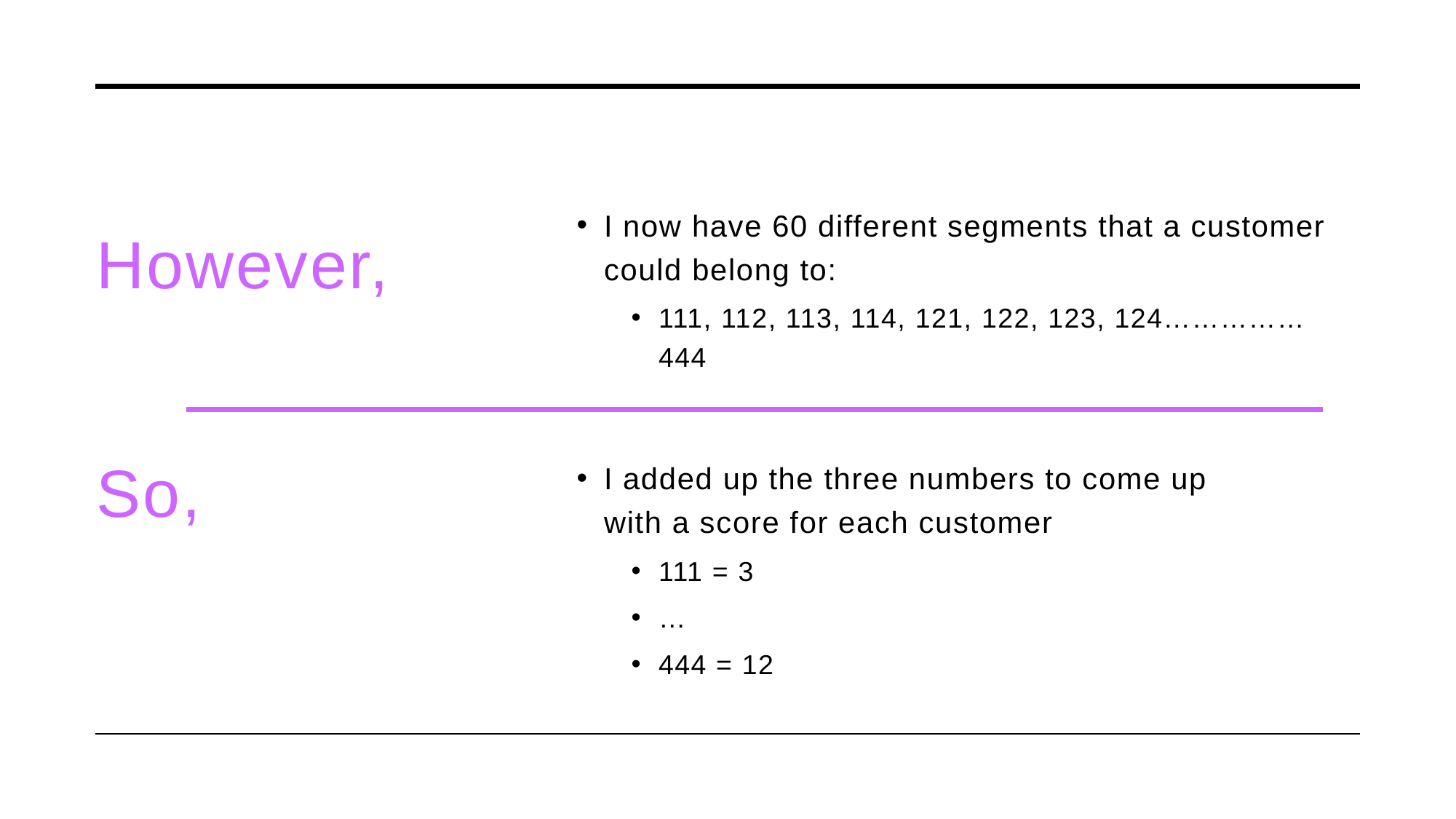

I now have 60 different segments that a customer could belong to:
111, 112, 113, 114, 121, 122, 123, 124……………444
# However,
So,
I added up the three numbers to come up with a score for each customer
111 = 3
…
444 = 12